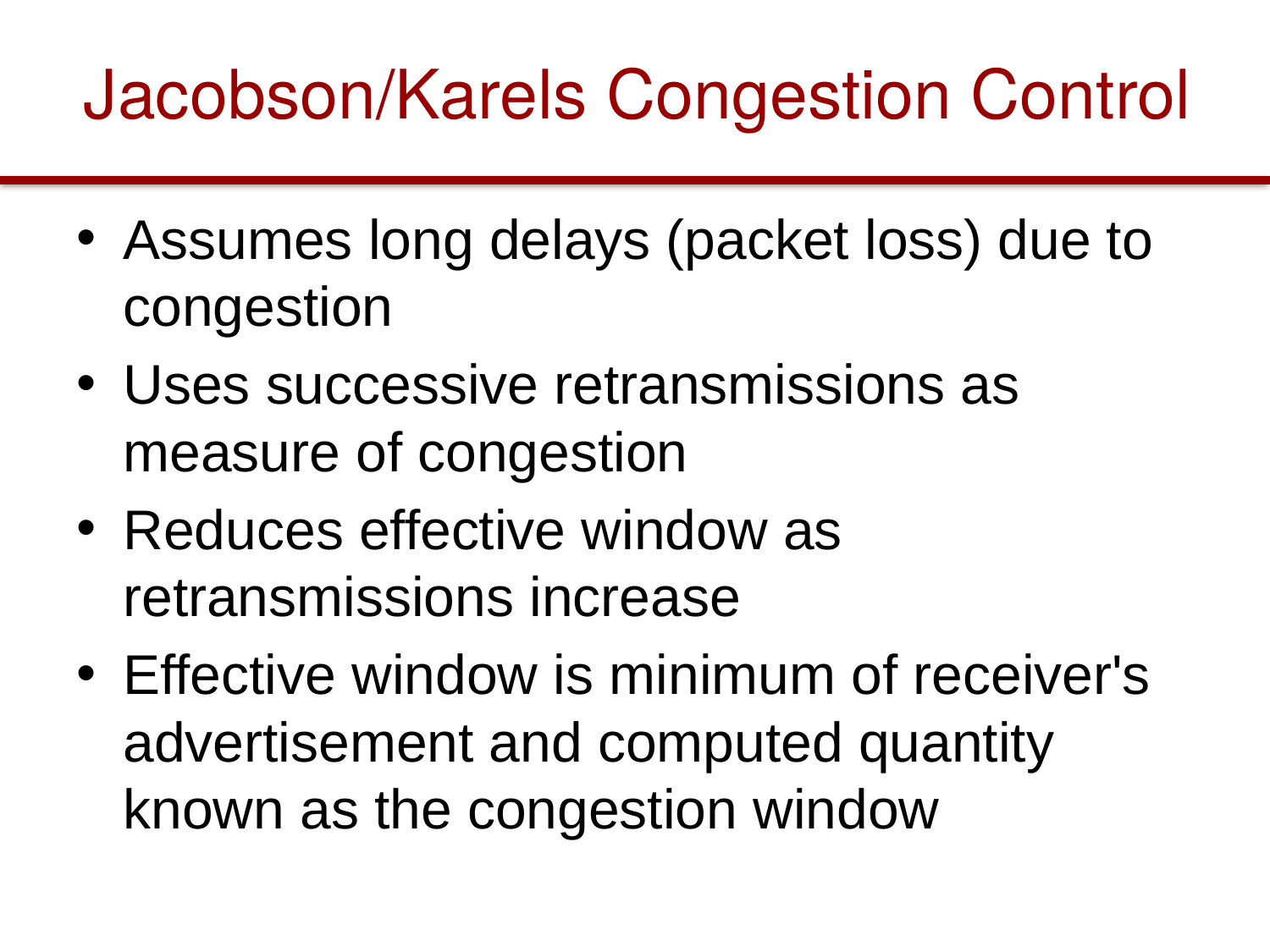

# Jacobson/Karels Congestion Control
Assumes long delays (packet loss) due to congestion
Uses successive retransmissions as measure of congestion
Reduces effective window as retransmissions increase
Effective window is minimum of receiver's advertisement and computed quantity known as the congestion window